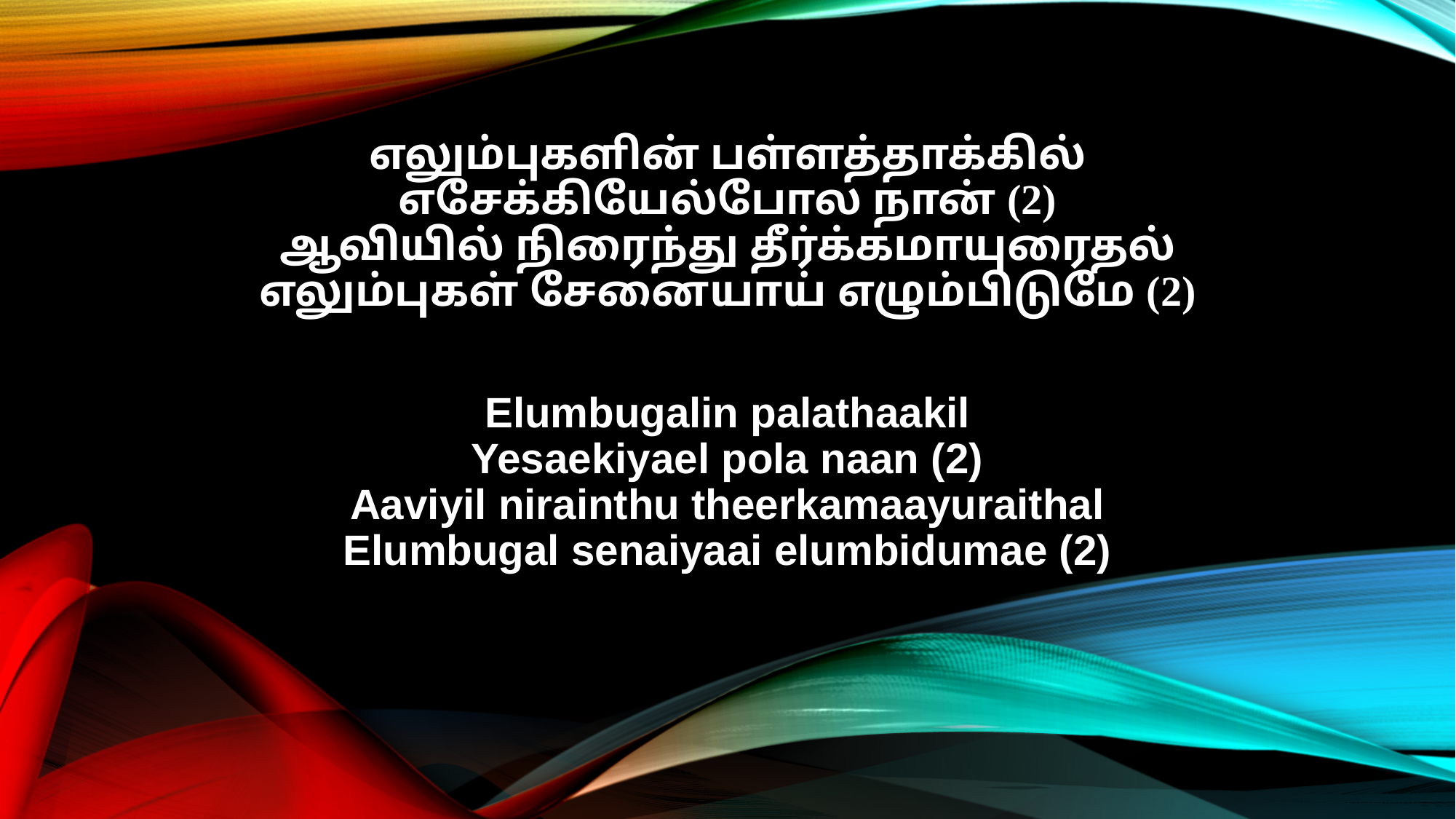

எலும்புகளின் பள்ளத்தாக்கில்
எசேக்கியேல்போல நான் (2)
ஆவியில் நிரைந்து தீர்க்கமாயுரைதல்
எலும்புகள் சேனையாய் எழும்பிடுமே (2)

Elumbugalin palathaakil
Yesaekiyael pola naan (2)
Aaviyil nirainthu theerkamaayuraithal
Elumbugal senaiyaai elumbidumae (2)